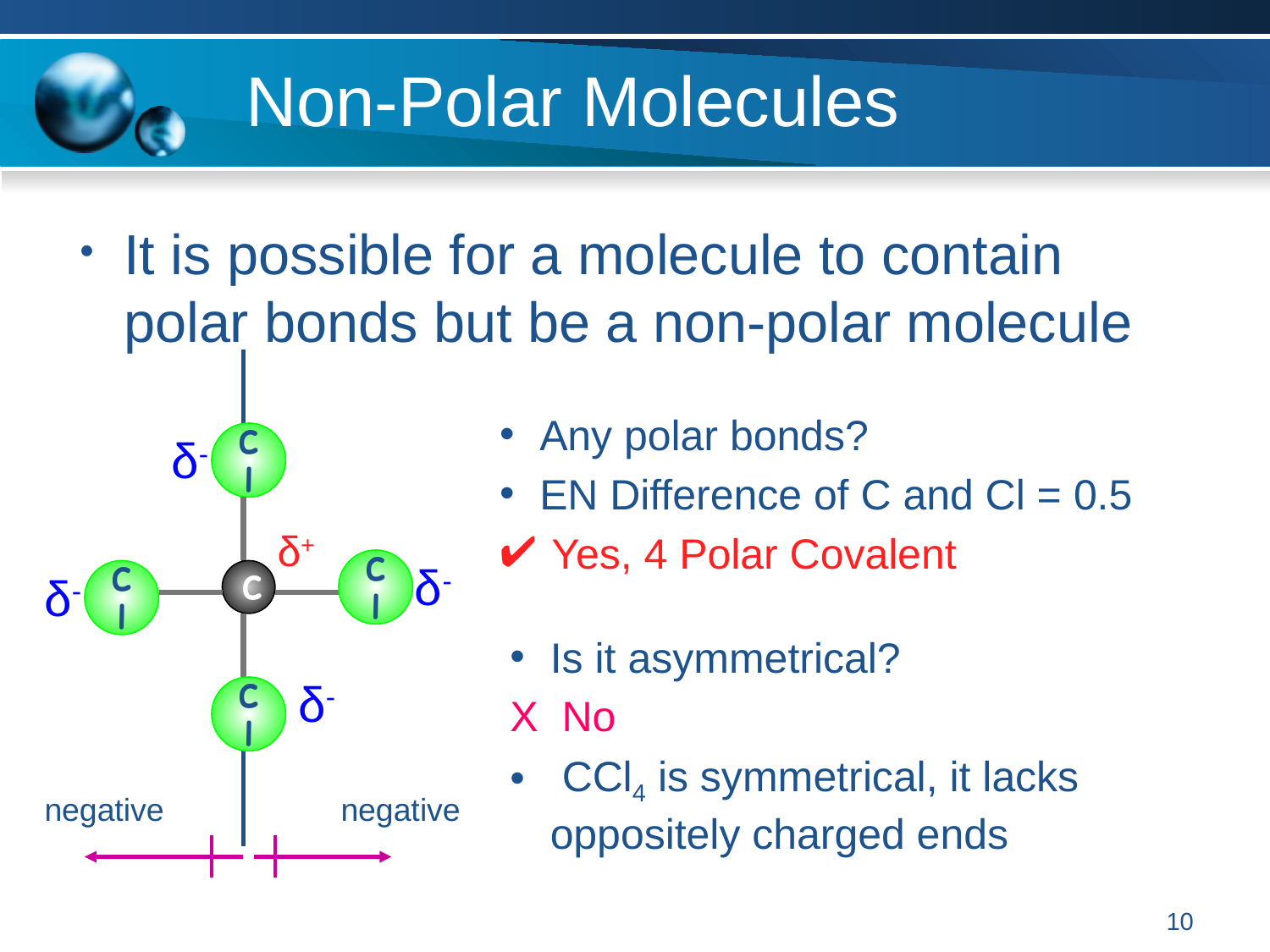

# Non-Polar Molecules
It is possible for a molecule to contain polar bonds but be a non-polar molecule
Any polar bonds?
EN Difference of C and Cl = 0.5
 Yes, 4 Polar Covalent
δ-
Cl
δ+
Cl
δ-
δ-
Cl
C
Is it asymmetrical?
X  No
 CCl4 is symmetrical, it lacks oppositely charged ends
δ-
Cl
negative
negative
10